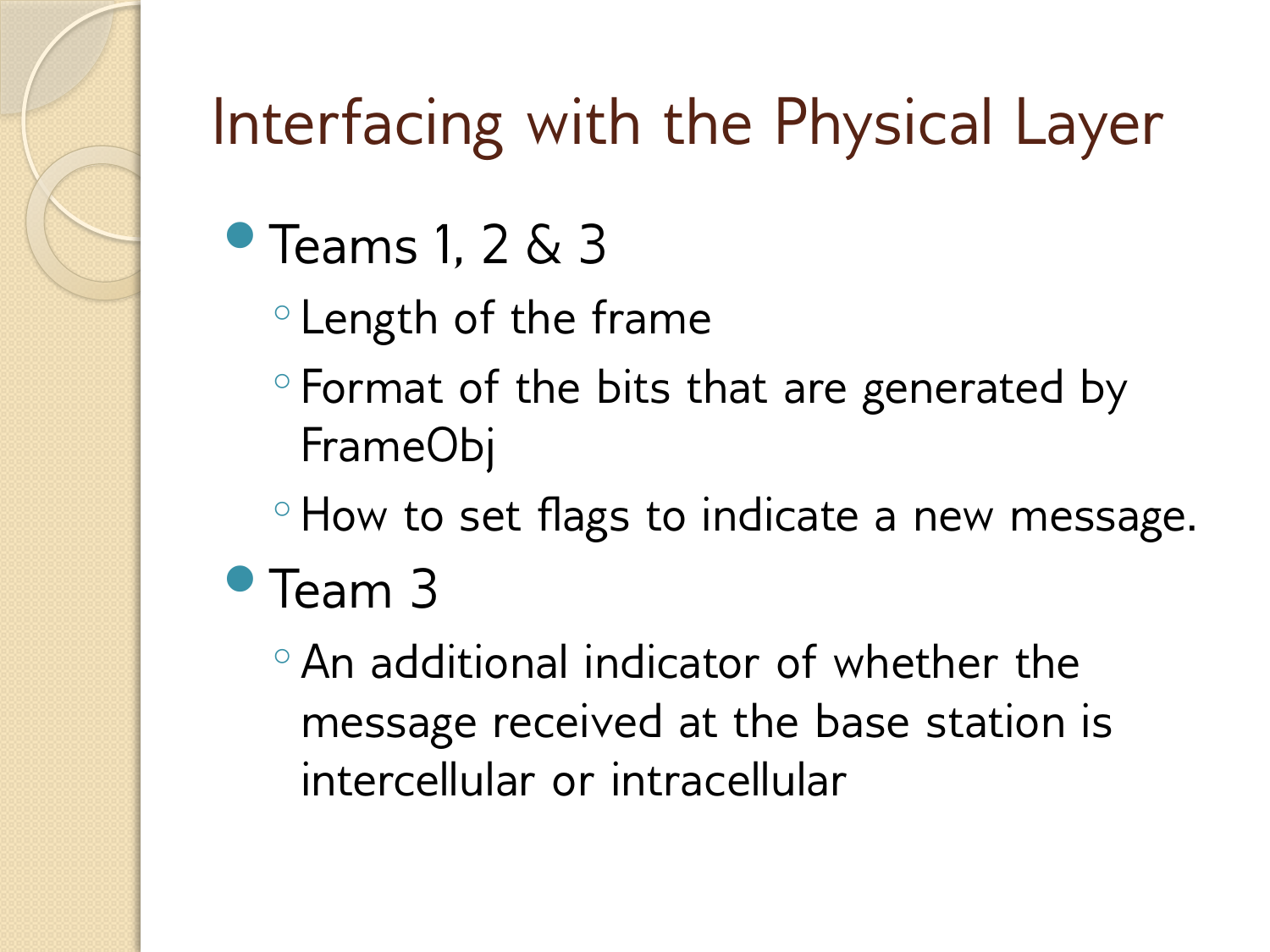

# Interfacing with the Physical Layer
Teams 1, 2 & 3
Length of the frame
Format of the bits that are generated by FrameObj
How to set flags to indicate a new message.
Team 3
An additional indicator of whether the message received at the base station is intercellular or intracellular